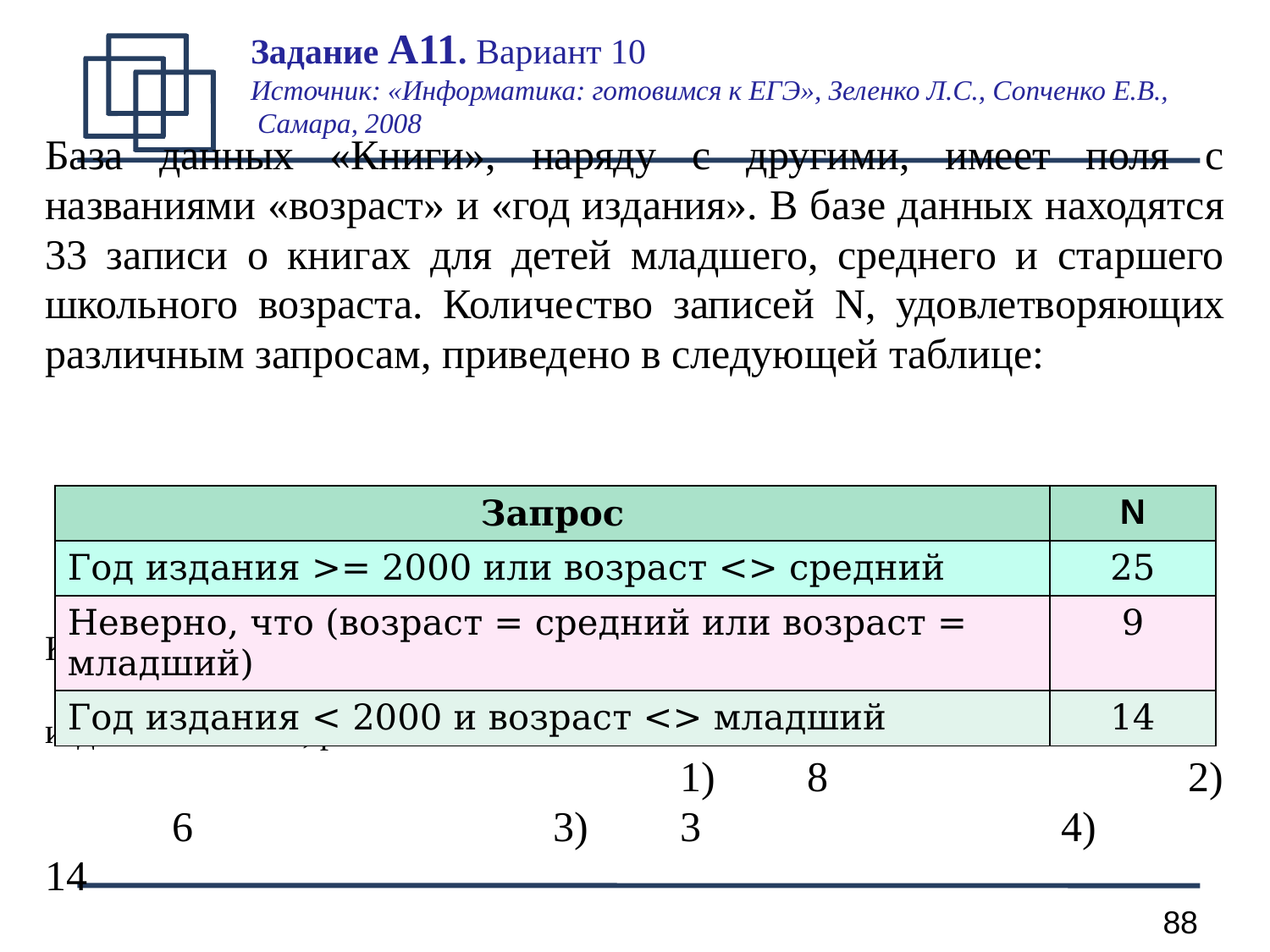

# Задание А11. Вариант 10 Источник: «Информатика: готовимся к ЕГЭ», Зеленко Л.С., Сопченко Е.В., Самара, 2008
База данных «Книги», наряду с другими, имеет поля с названиями «возраст» и «год издания». В базе данных находятся 33 записи о книгах для детей младшего, среднего и старшего школьного возраста. Количество записей N, удовлетворяющих различным запросам, приведено в следующей таблице:

Количество записей, удовлетворяющих запросу
						«возраст = старший и год издания >=2000», равно:
					1) 	8			2) 	6			3)	3			4)	14

| Запрос | N |
| --- | --- |
| Год издания >= 2000 или возраст <> средний | 25 |
| Неверно, что (возраст = средний или возраст = младший) | 9 |
| Год издания < 2000 и возраст <> младший | 14 |